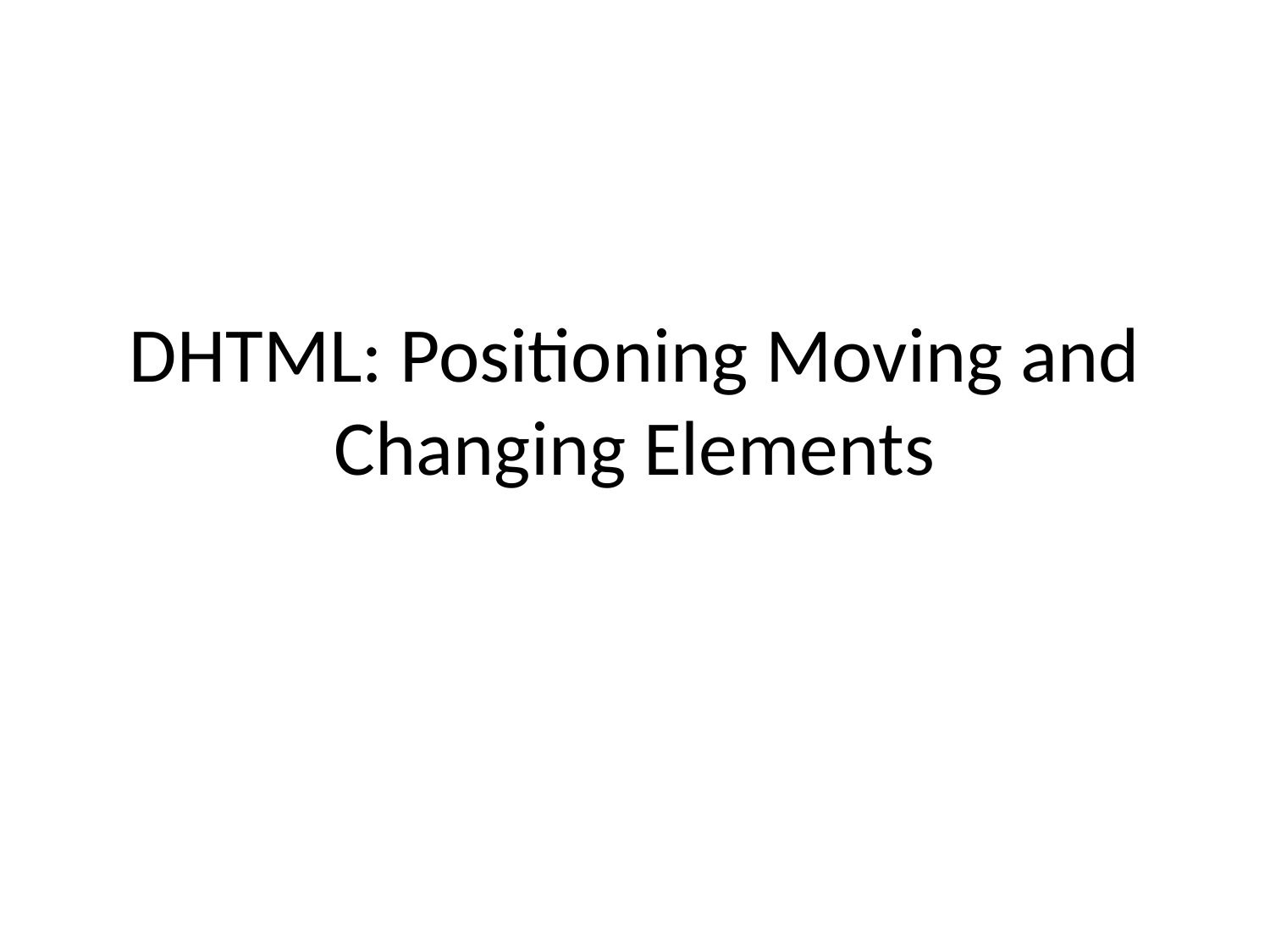

# DHTML: Positioning Moving and Changing Elements